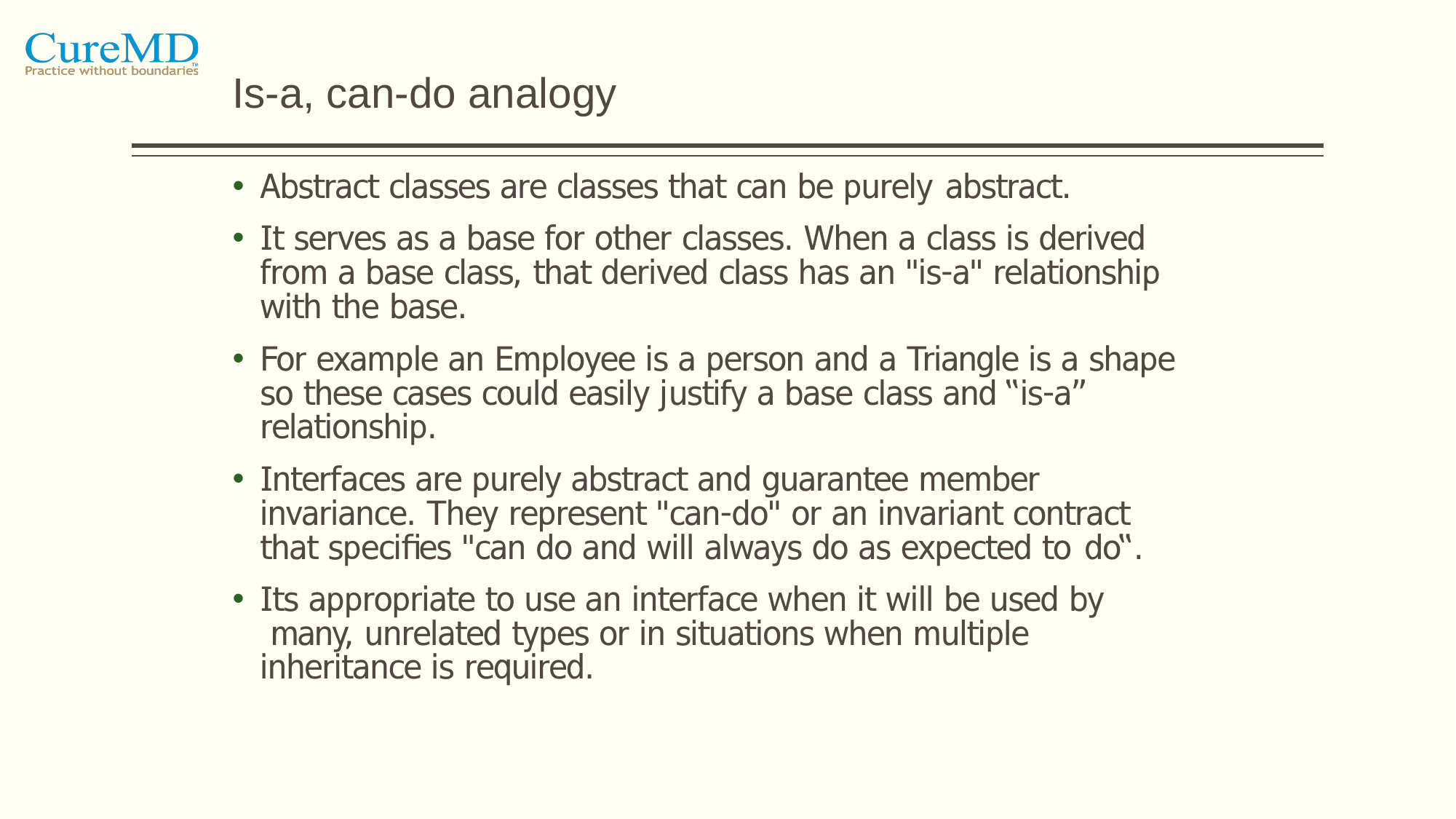

# Is-a, can-do analogy
Abstract classes are classes that can be purely abstract.
It serves as a base for other classes. When a class is derived  from a base class, that derived class has an "is-a" relationship  with the base.
For example an Employee is a person and a Triangle is a shape  so these cases could easily justify a base class and “is-a”  relationship.
Interfaces are purely abstract and guarantee member  invariance. They represent "can-do" or an invariant contract  that specifies "can do and will always do as expected to do“.
Its appropriate to use an interface when it will be used by  many, unrelated types or in situations when multiple  inheritance is required.